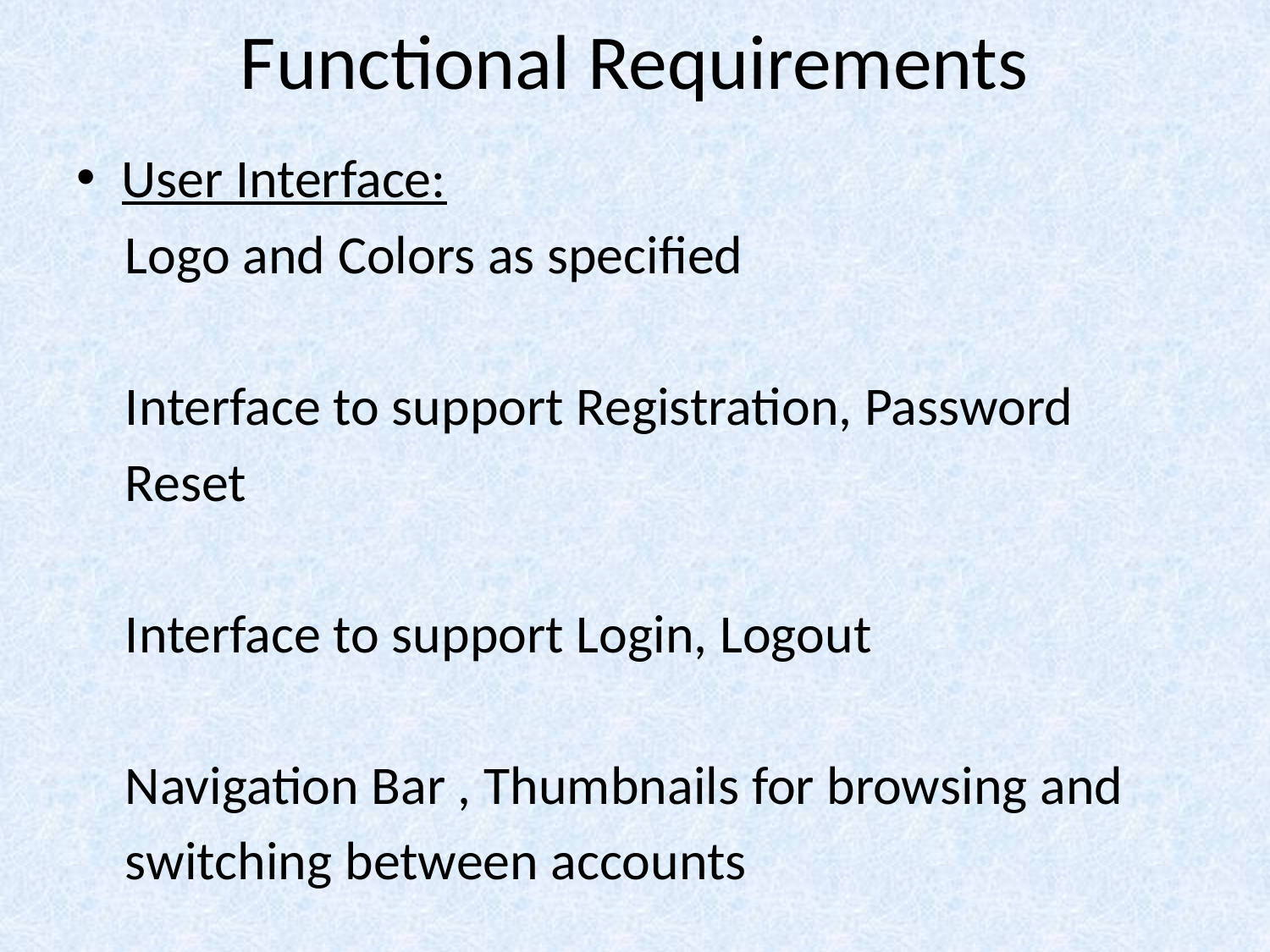

# Functional Requirements
User Interface:
    Logo and Colors as specified

    Interface to support Registration, Password
    Reset

    Interface to support Login, Logout

    Navigation Bar , Thumbnails for browsing and
    switching between accounts